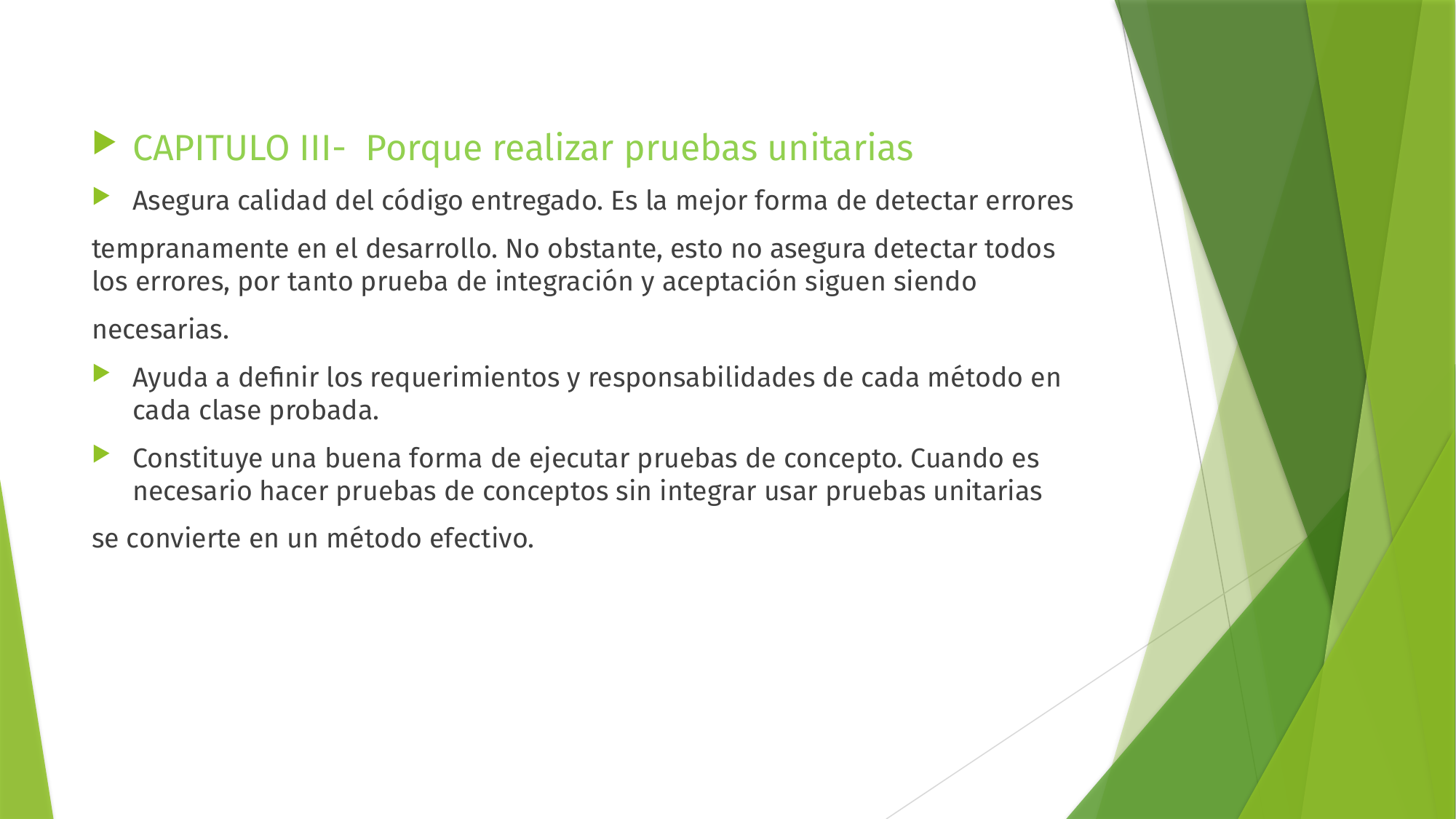

#
CAPITULO III-  Porque realizar pruebas unitarias
Asegura calidad del código entregado. Es la mejor forma de detectar errores
tempranamente en el desarrollo. No obstante, esto no asegura detectar todos los errores, por tanto prueba de integración y aceptación siguen siendo
necesarias.
Ayuda a definir los requerimientos y responsabilidades de cada método en cada clase probada.
Constituye una buena forma de ejecutar pruebas de concepto. Cuando es necesario hacer pruebas de conceptos sin integrar usar pruebas unitarias
se convierte en un método efectivo.